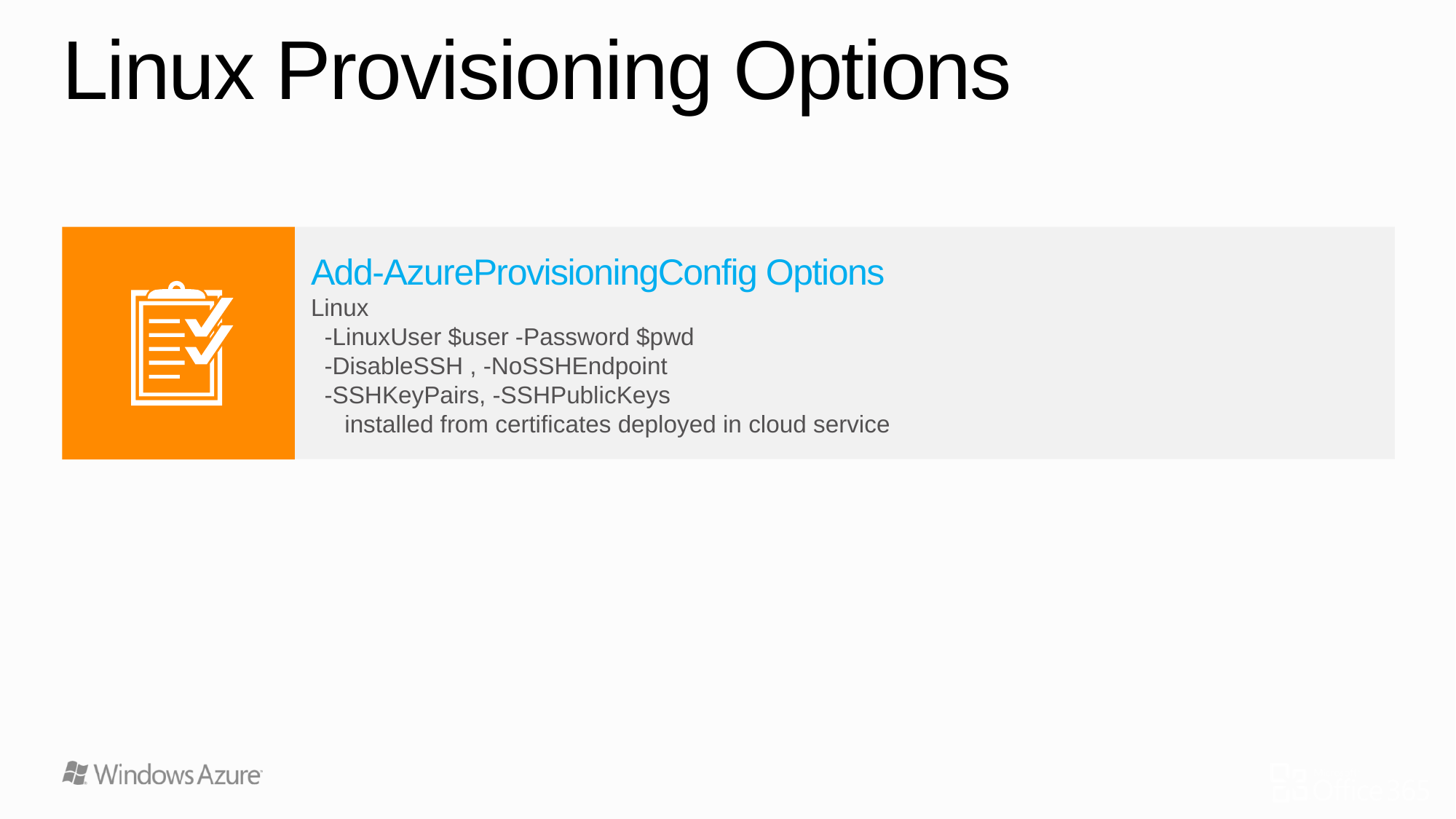

# Linux Provisioning Options

Add-AzureProvisioningConfig Options
Linux
  -LinuxUser $user -Password $pwd
  -DisableSSH , -NoSSHEndpoint
  -SSHKeyPairs, -SSHPublicKeys
     installed from certificates deployed in cloud service